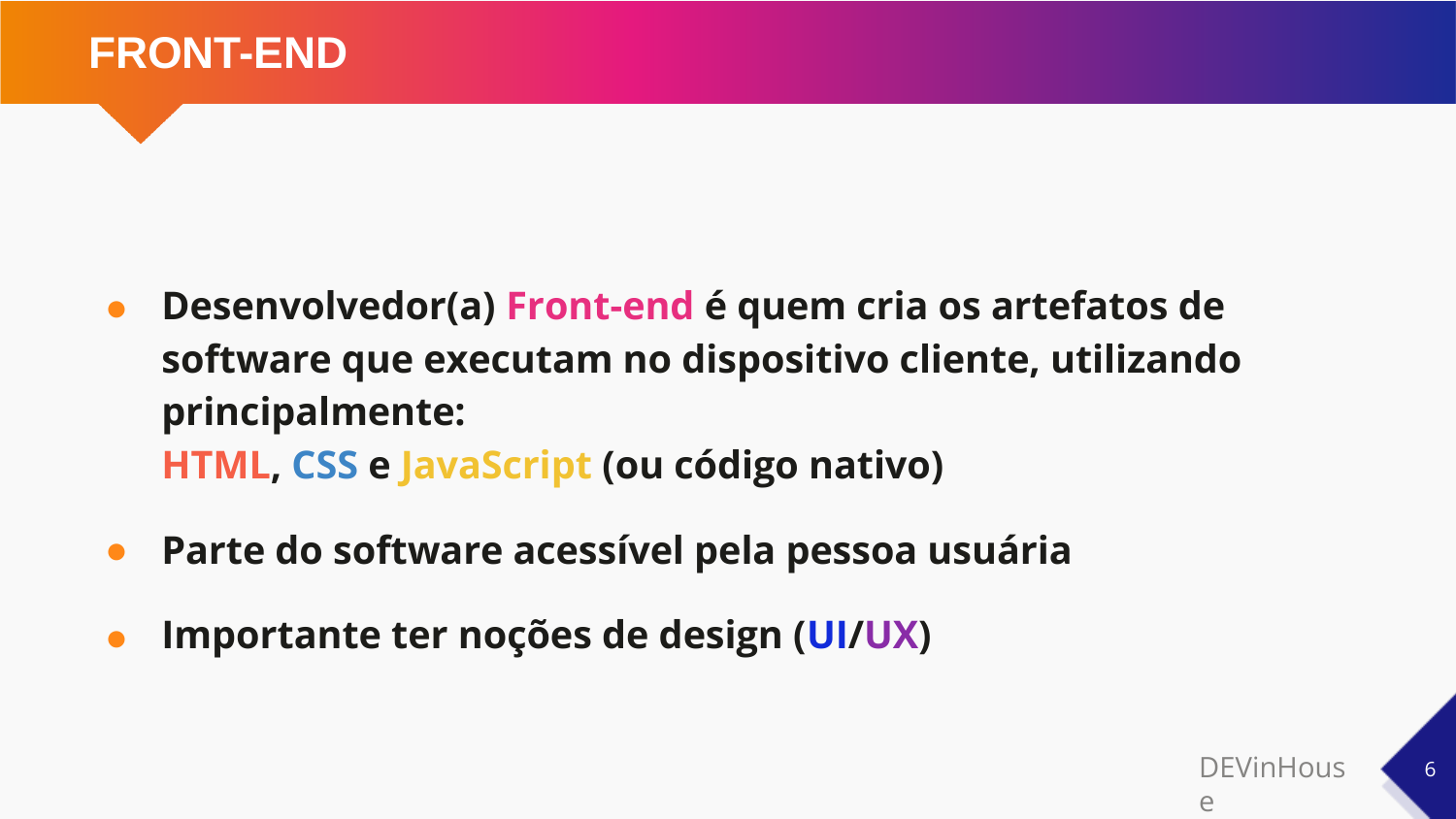

# FRONT-END
Desenvolvedor(a) Front-end é quem cria os artefatos de software que executam no dispositivo cliente, utilizando principalmente:
HTML, CSS e JavaScript (ou código nativo)
Parte do software acessível pela pessoa usuária
Importante ter noções de design (UI/UX)
6